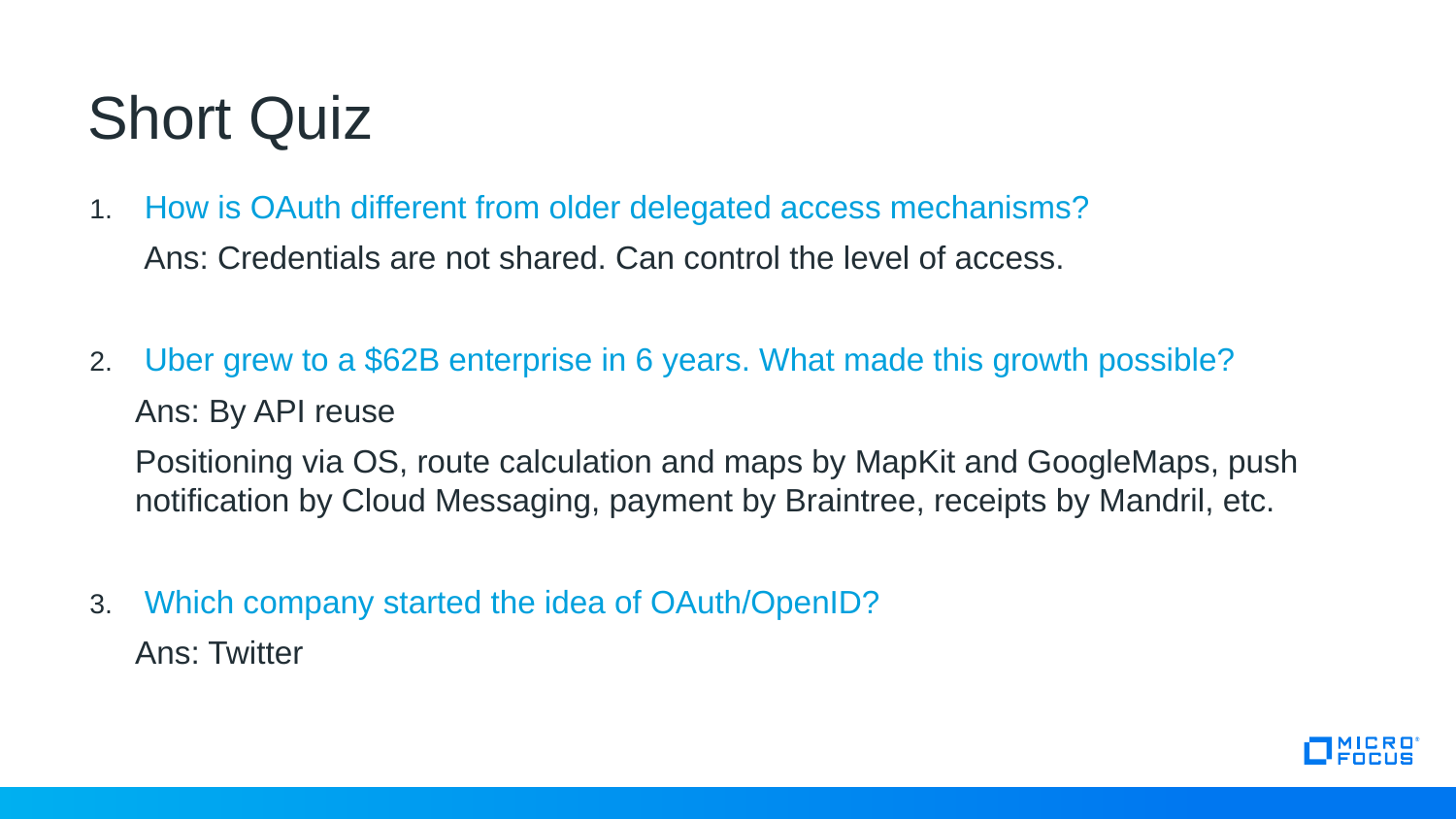

# Short Quiz
How is OAuth different from older delegated access mechanisms?
 Ans: Credentials are not shared. Can control the level of access.

Uber grew to a $62B enterprise in 6 years. What made this growth possible?
Ans: By API reuse
Positioning via OS, route calculation and maps by MapKit and GoogleMaps, push notification by Cloud Messaging, payment by Braintree, receipts by Mandril, etc.

Which company started the idea of OAuth/OpenID?
Ans: Twitter